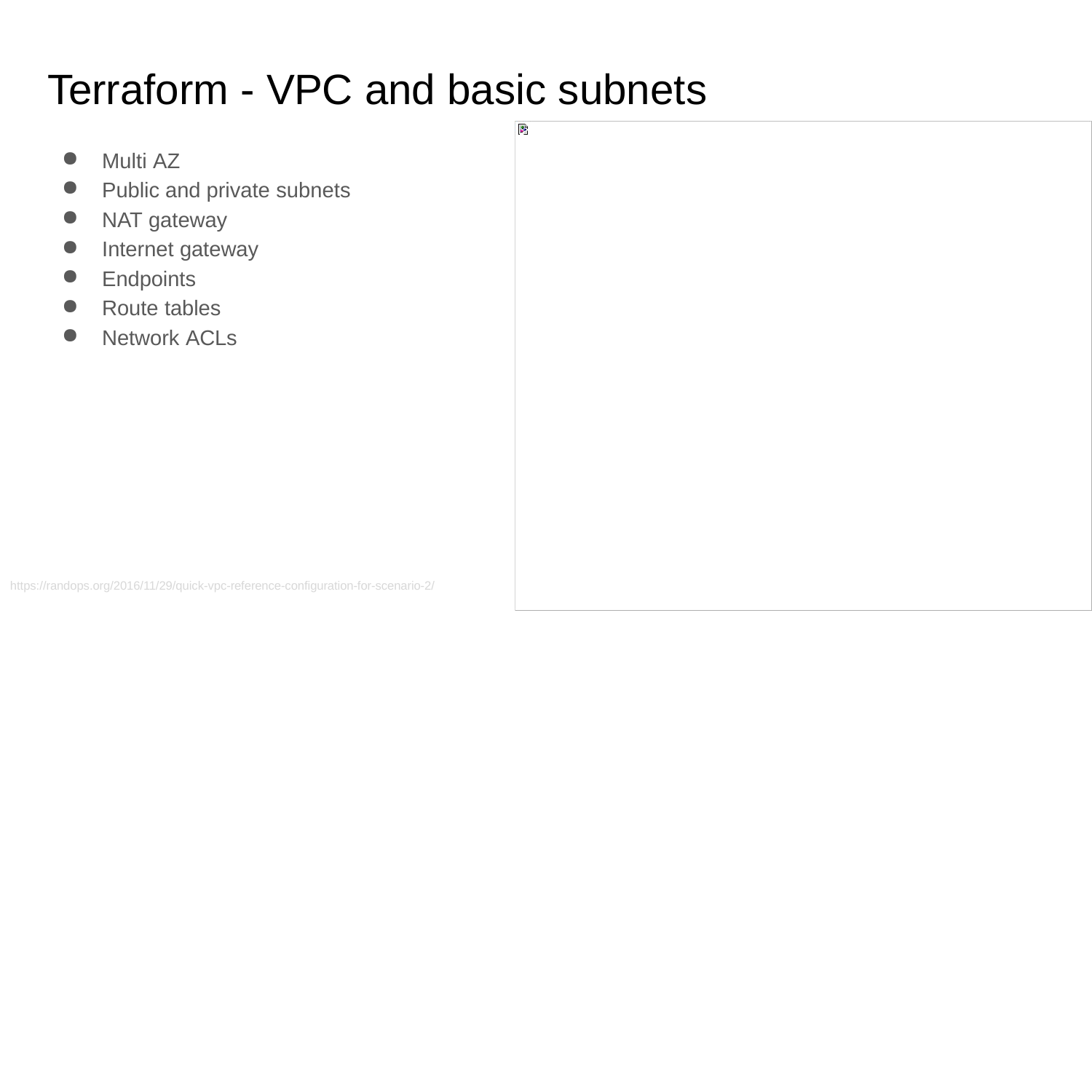

# Terraform - VPC and basic subnets

Multi AZ
Public and private subnets
NAT gateway
Internet gateway
Endpoints
Route tables
Network ACLs
https://randops.org/2016/11/29/quick-vpc-reference-configuration-for-scenario-2/